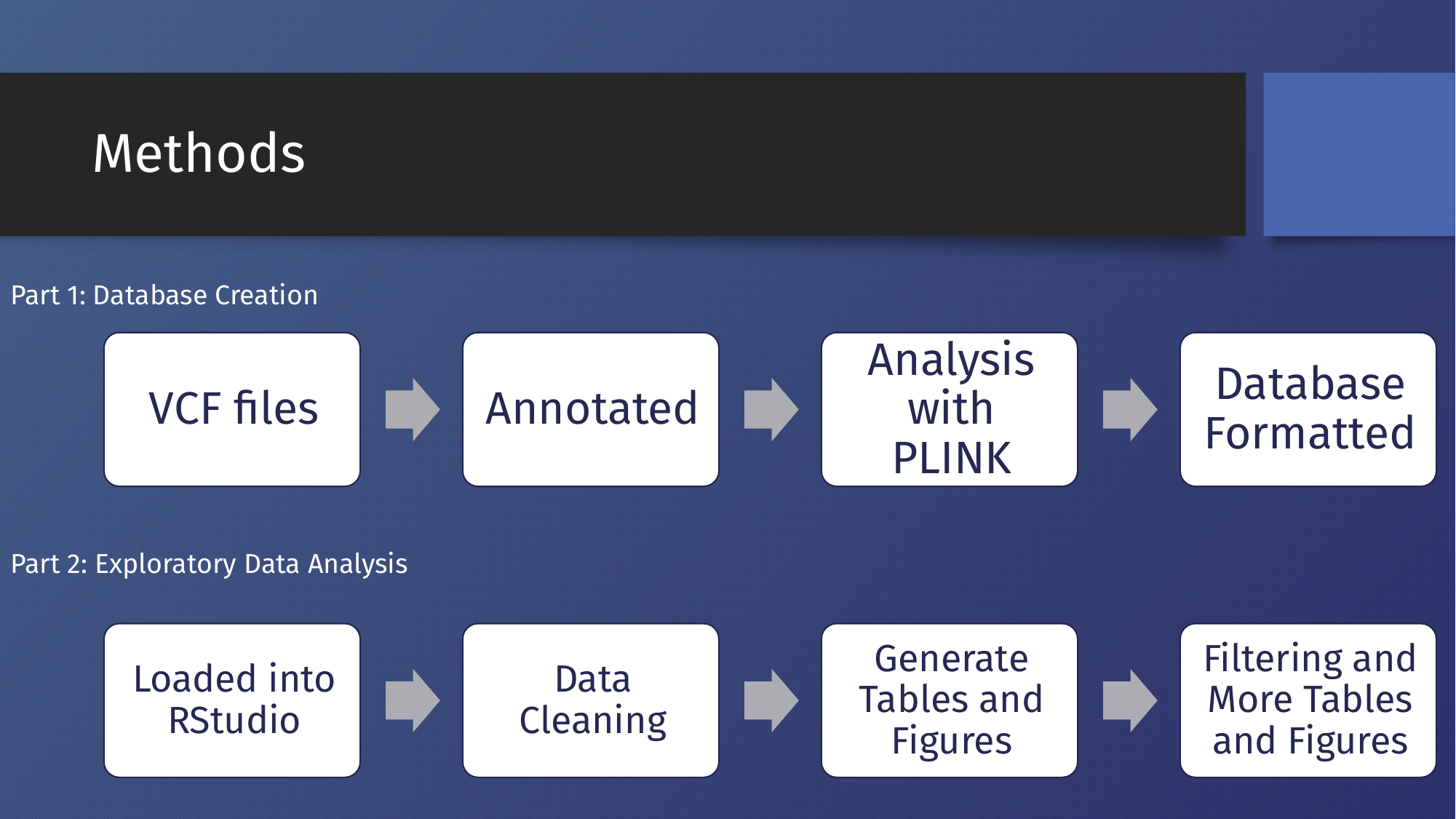

VCF files

Annotated

Analysis with PLINK

Database Formatted
# Methods
Part 1: Database Creation
Loaded into RStudio

Data Cleaning

Generate Tables and Figures

Filtering and More Tables and Figures
Part 2: Exploratory Data Analysis